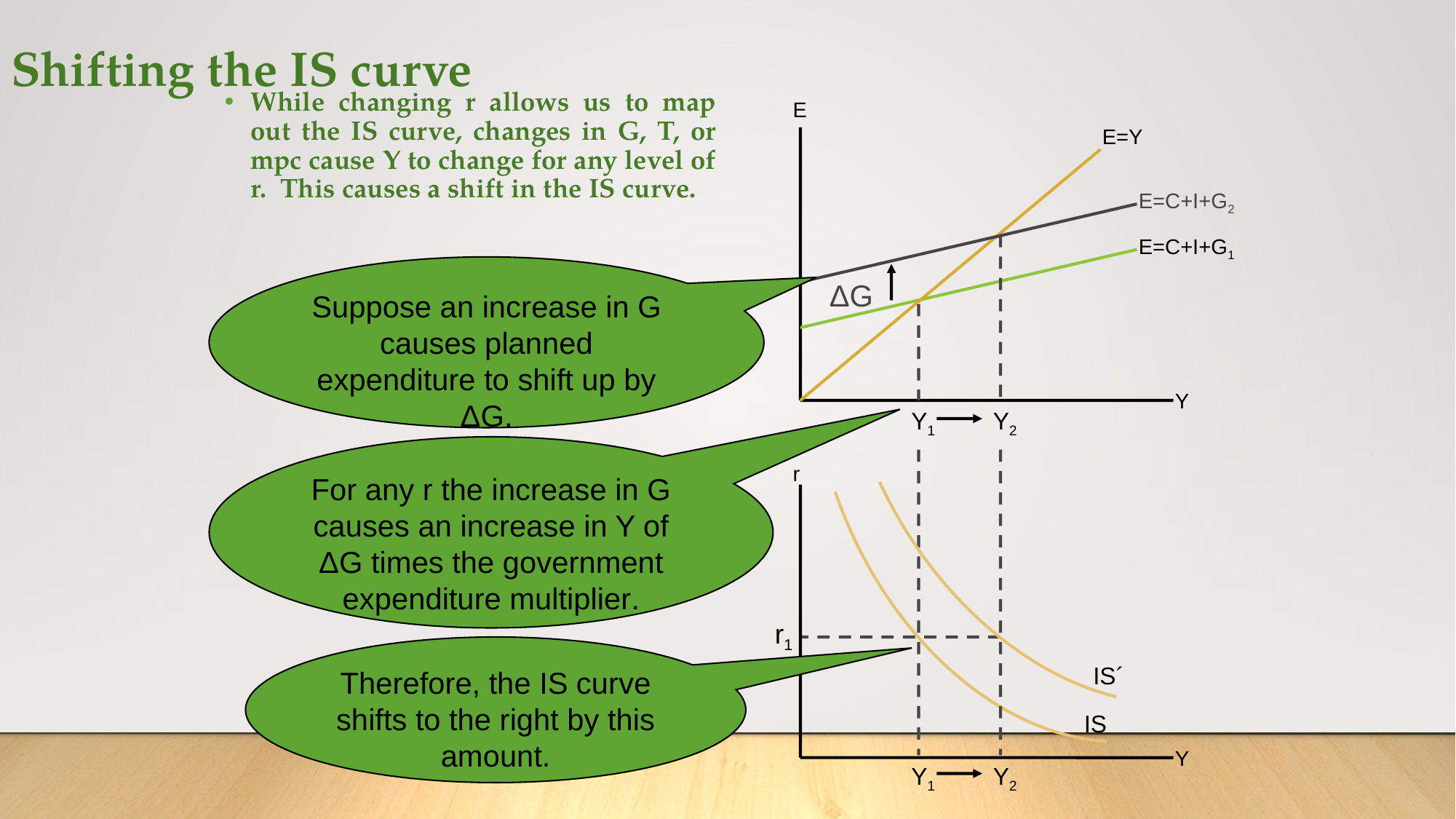

# Shifting the IS curve
While changing r allows us to map out the IS curve, changes in G, T, or mpc cause Y to change for any level of r.  This causes a shift in the IS curve.
E

Y

E=Y

E=C+I+G2

E=C+I+G1

Suppose an increase in G causes planned expenditure to shift up by ΔG.

ΔG

Y1
Y2

For any r the increase in G causes an increase in Y of ΔG times the government expenditure multiplier.

r

Y

r1
Therefore, the IS curve shifts to the right by this amount.

IS´
IS
Y1
Y2